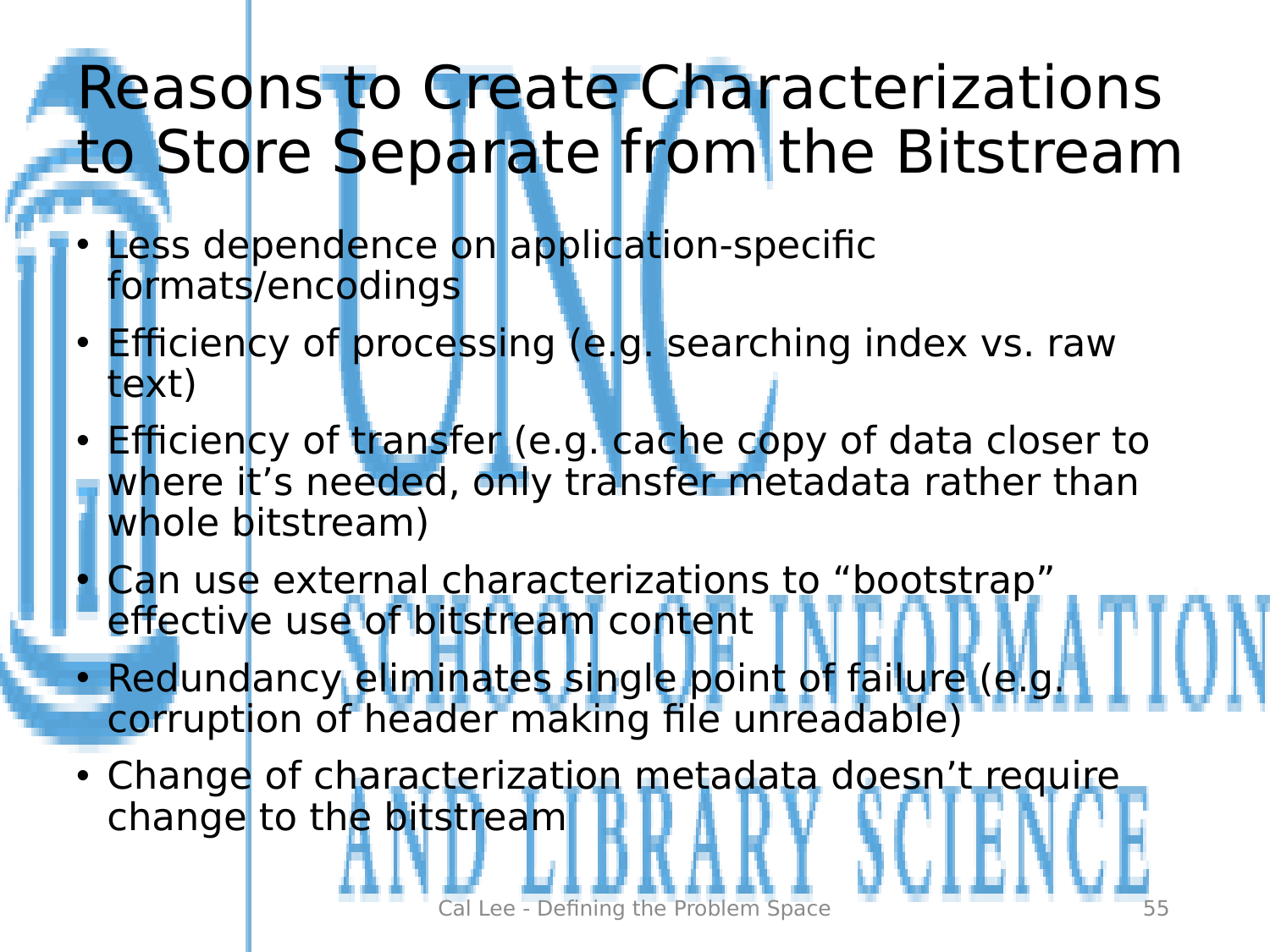

# Reasons to Create Characterizations to Store Separate from the Bitstream
Less dependence on application-specific formats/encodings
Efficiency of processing (e.g. searching index vs. raw text)
Efficiency of transfer (e.g. cache copy of data closer to where it’s needed, only transfer metadata rather than whole bitstream)
Can use external characterizations to “bootstrap” effective use of bitstream content
Redundancy eliminates single point of failure (e.g. corruption of header making file unreadable)
Change of characterization metadata doesn’t require change to the bitstream

Cal Lee - Defining the Problem Space
55